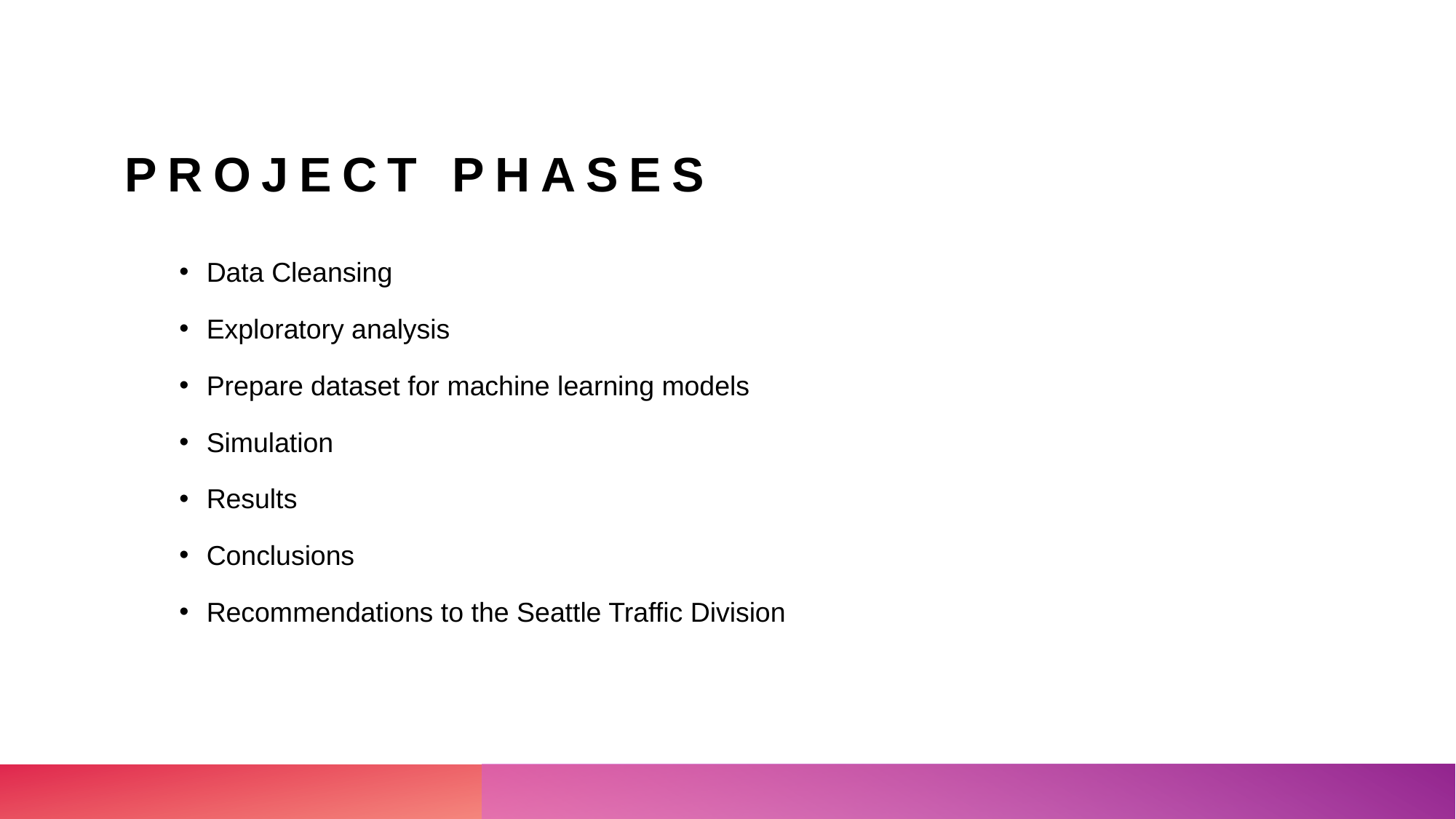

# Project Phases
Data Cleansing
Exploratory analysis
Prepare dataset for machine learning models
Simulation
Results
Conclusions
Recommendations to the Seattle Traffic Division